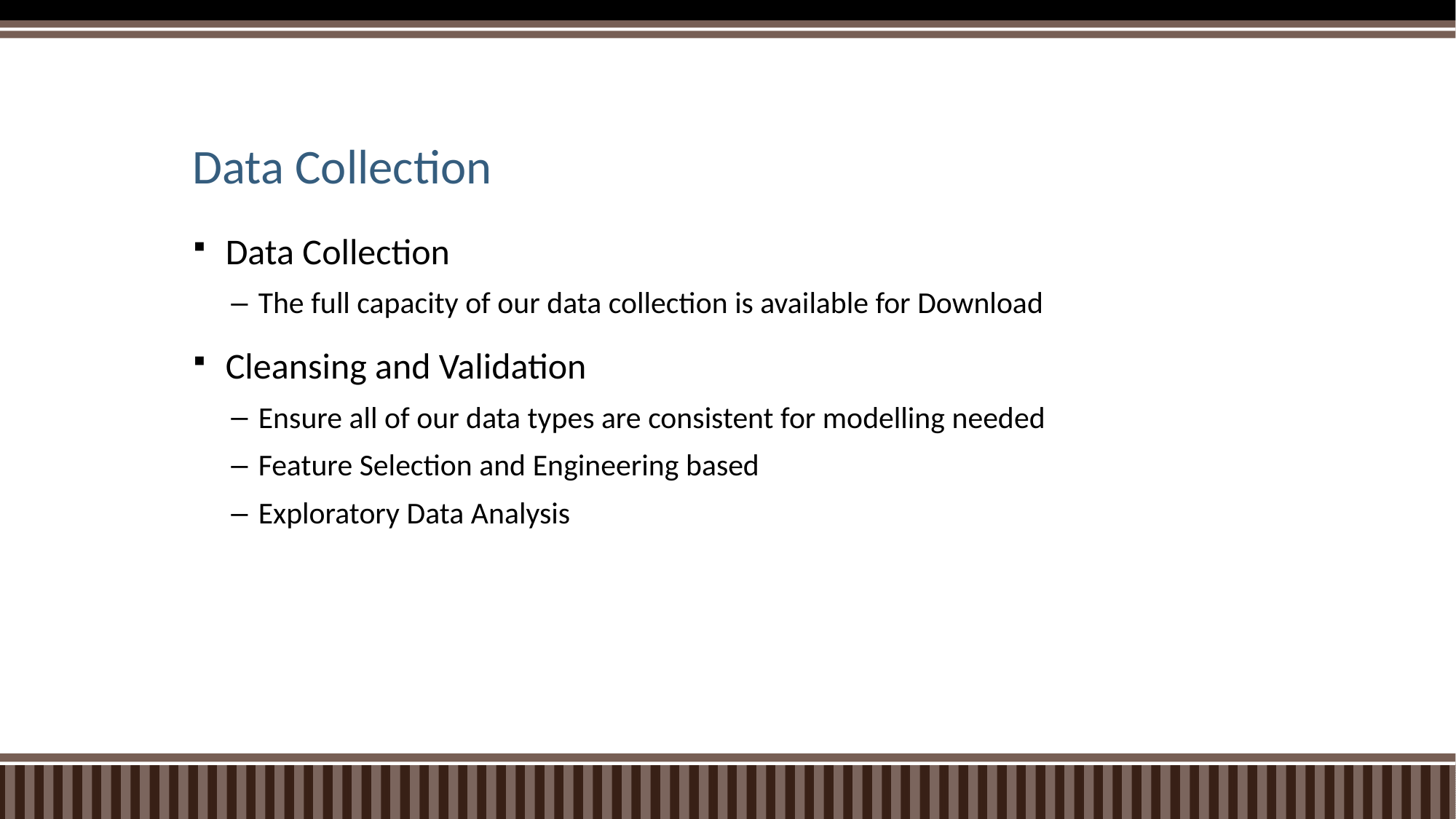

# Data Collection
Data Collection
The full capacity of our data collection is available for Download
Cleansing and Validation
Ensure all of our data types are consistent for modelling needed
Feature Selection and Engineering based
Exploratory Data Analysis